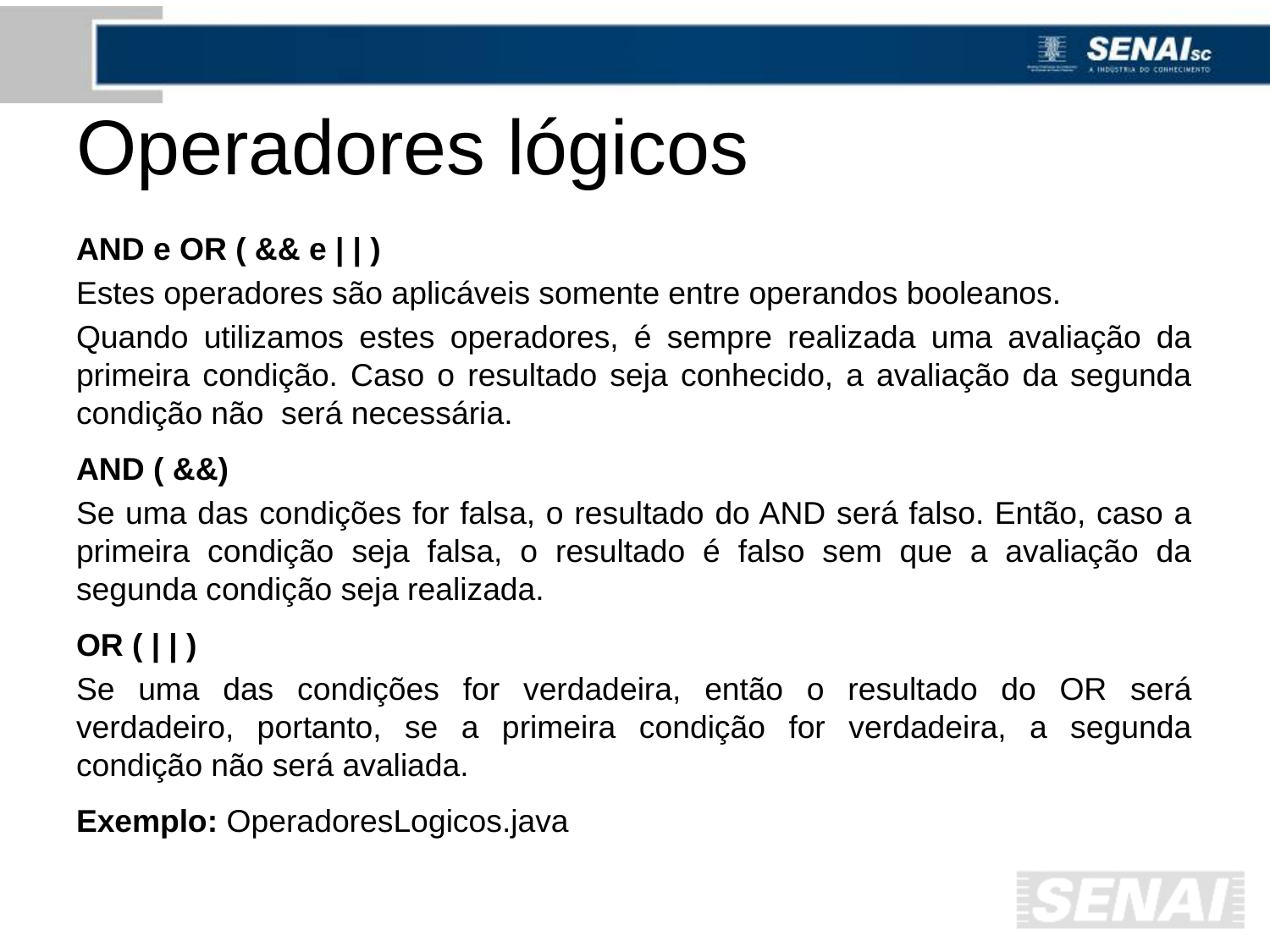

# Operadores lógicos
AND e OR ( && e | | )
Estes operadores são aplicáveis somente entre operandos booleanos.
Quando utilizamos estes operadores, é sempre realizada uma avaliação da primeira condição. Caso o resultado seja conhecido, a avaliação da segunda condição não  será necessária.
AND ( &&)
Se uma das condições for falsa, o resultado do AND será falso. Então, caso a primeira condição seja falsa, o resultado é falso sem que a avaliação da segunda condição seja realizada.
OR ( | | )
Se uma das condições for verdadeira, então o resultado do OR será verdadeiro, portanto, se a primeira condição for verdadeira, a segunda condição não será avaliada.
Exemplo: OperadoresLogicos.java